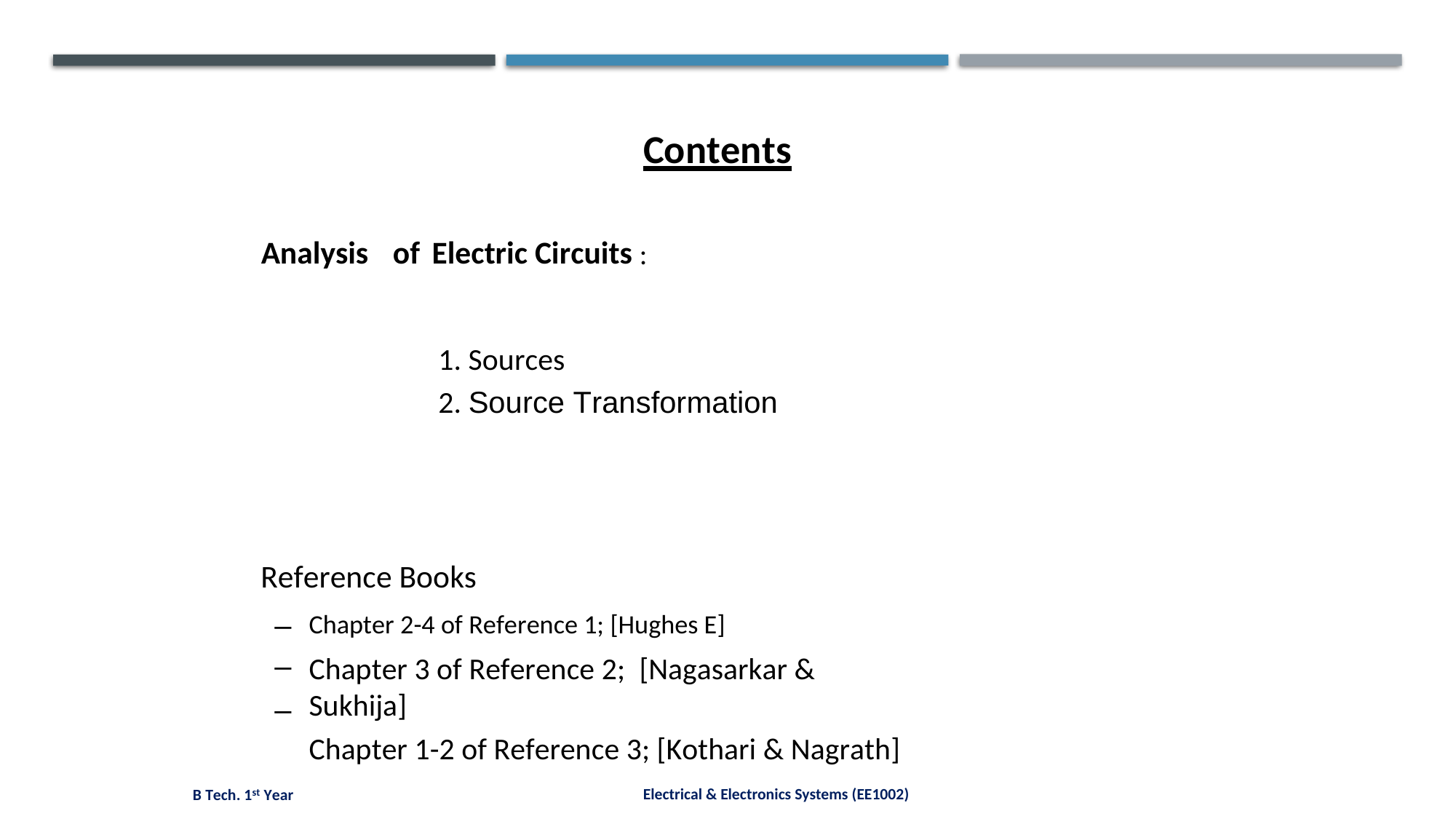

Contents
Analysis
of
Electric Circuits :
1. Sources
2. Source Transformation
Reference Books
–
–
–
Chapter 2-4 of Reference 1; [Hughes E]
Chapter 3 of Reference 2;  [Nagasarkar & Sukhija]
Chapter 1-2 of Reference 3; [Kothari & Nagrath]
Electrical & Electronics Systems (EE1002)
B Tech. 1st Year